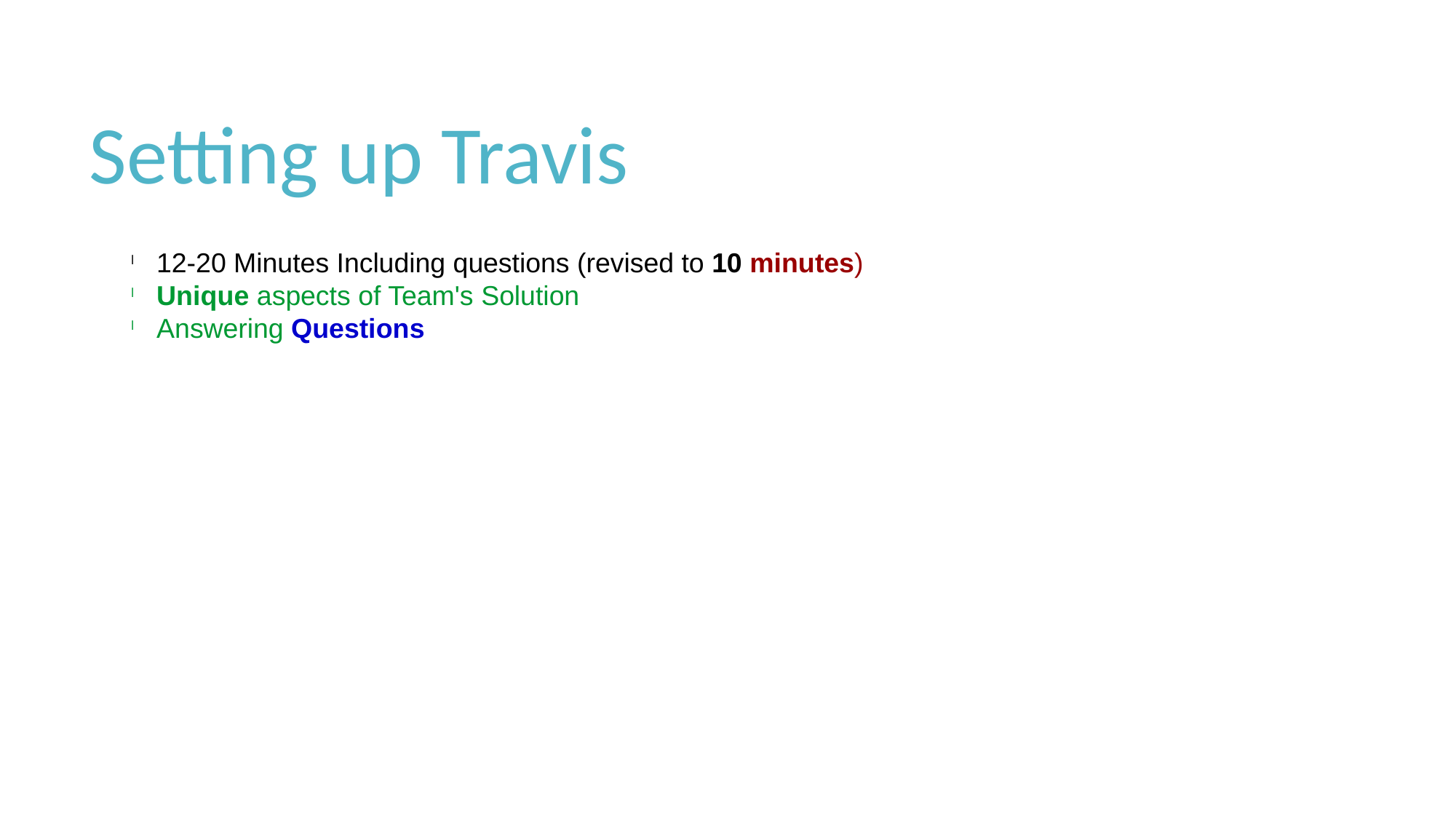

Setting up Travis
12-20 Minutes Including questions (revised to 10 minutes)
Unique aspects of Team's Solution
Answering Questions